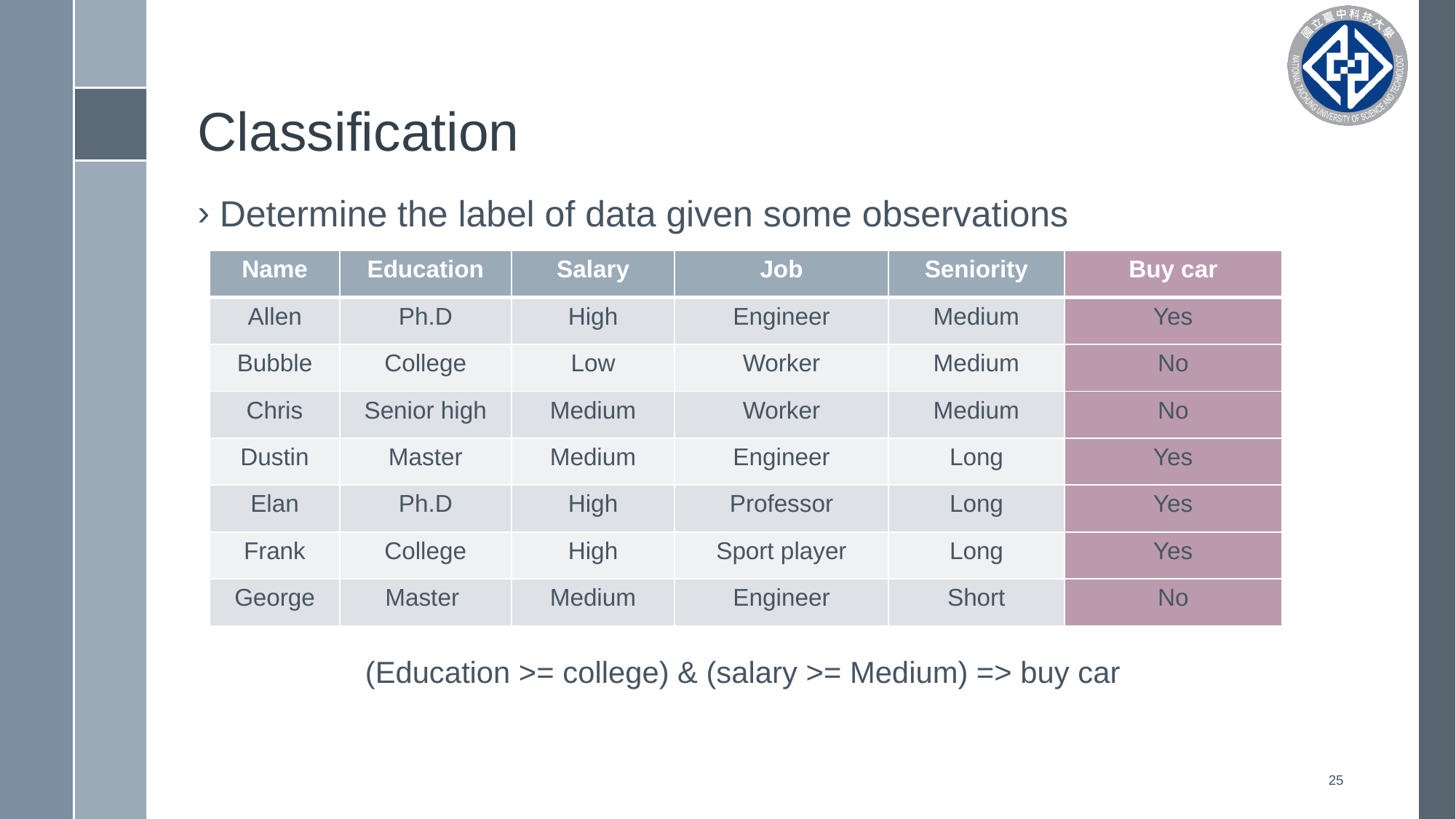

# Classification
Determine the label of data given some observations
| Name | Education | Salary | Job | Seniority | Buy car |
| --- | --- | --- | --- | --- | --- |
| Allen | Ph.D | High | Engineer | Medium | Yes |
| Bubble | College | Low | Worker | Medium | No |
| Chris | Senior high | Medium | Worker | Medium | No |
| Dustin | Master | Medium | Engineer | Long | Yes |
| Elan | Ph.D | High | Professor | Long | Yes |
| Frank | College | High | Sport player | Long | Yes |
| George | Master | Medium | Engineer | Short | No |
(Education >= college) & (salary >= Medium) => buy car
25